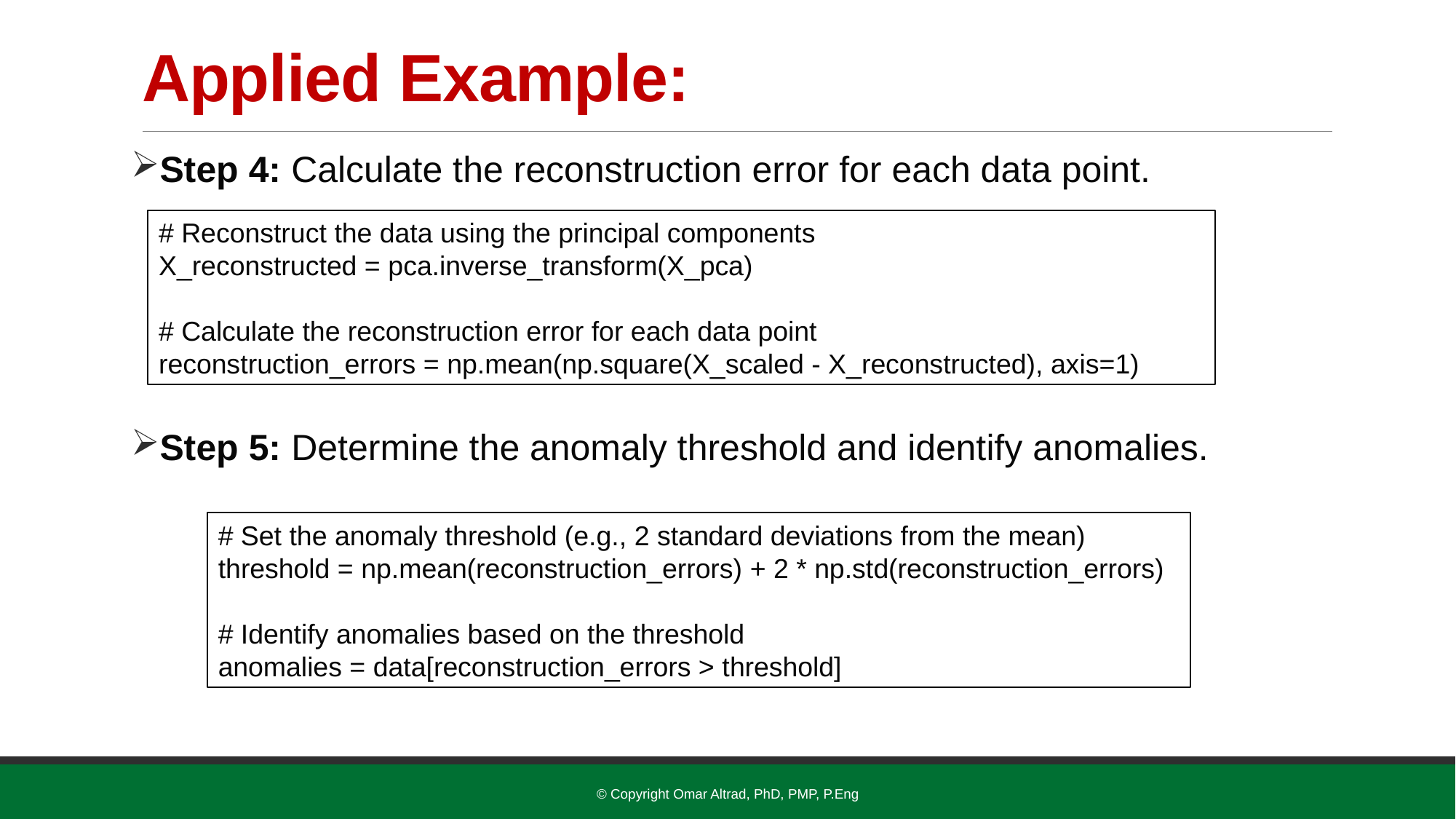

# Applied Example:
Step 4: Calculate the reconstruction error for each data point.

Step 5: Determine the anomaly threshold and identify anomalies.

# Reconstruct the data using the principal components
X_reconstructed = pca.inverse_transform(X_pca)

# Calculate the reconstruction error for each data point
reconstruction_errors = np.mean(np.square(X_scaled - X_reconstructed), axis=1)
# Set the anomaly threshold (e.g., 2 standard deviations from the mean)
threshold = np.mean(reconstruction_errors) + 2 * np.std(reconstruction_errors)

# Identify anomalies based on the threshold
anomalies = data[reconstruction_errors > threshold]
© Copyright Omar Altrad, PhD, PMP, P.Eng